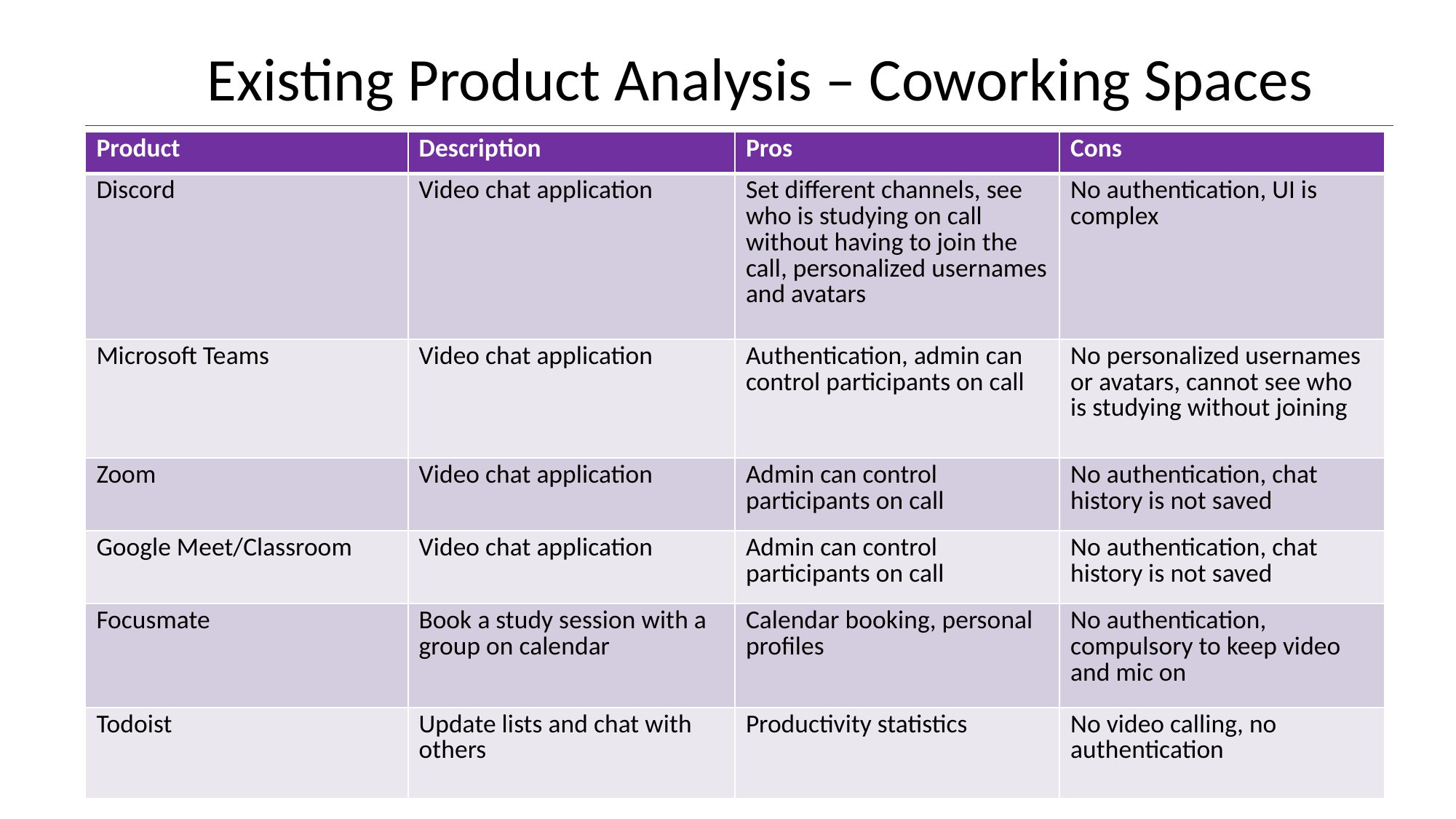

Dashboard
Existing Product Analysis – Coworking Spaces
| Product | Description | Pros | Cons |
| --- | --- | --- | --- |
| Discord | Video chat application | Set different channels, see who is studying on call without having to join the call, personalized usernames and avatars | No authentication, UI is complex |
| Microsoft Teams | Video chat application | Authentication, admin can control participants on call | No personalized usernames or avatars, cannot see who is studying without joining |
| Zoom | Video chat application | Admin can control participants on call | No authentication, chat history is not saved |
| Google Meet/Classroom | Video chat application | Admin can control participants on call | No authentication, chat history is not saved |
| Focusmate | Book a study session with a group on calendar | Calendar booking, personal profiles | No authentication, compulsory to keep video and mic on |
| Todoist | Update lists and chat with others | Productivity statistics | No video calling, no authentication |